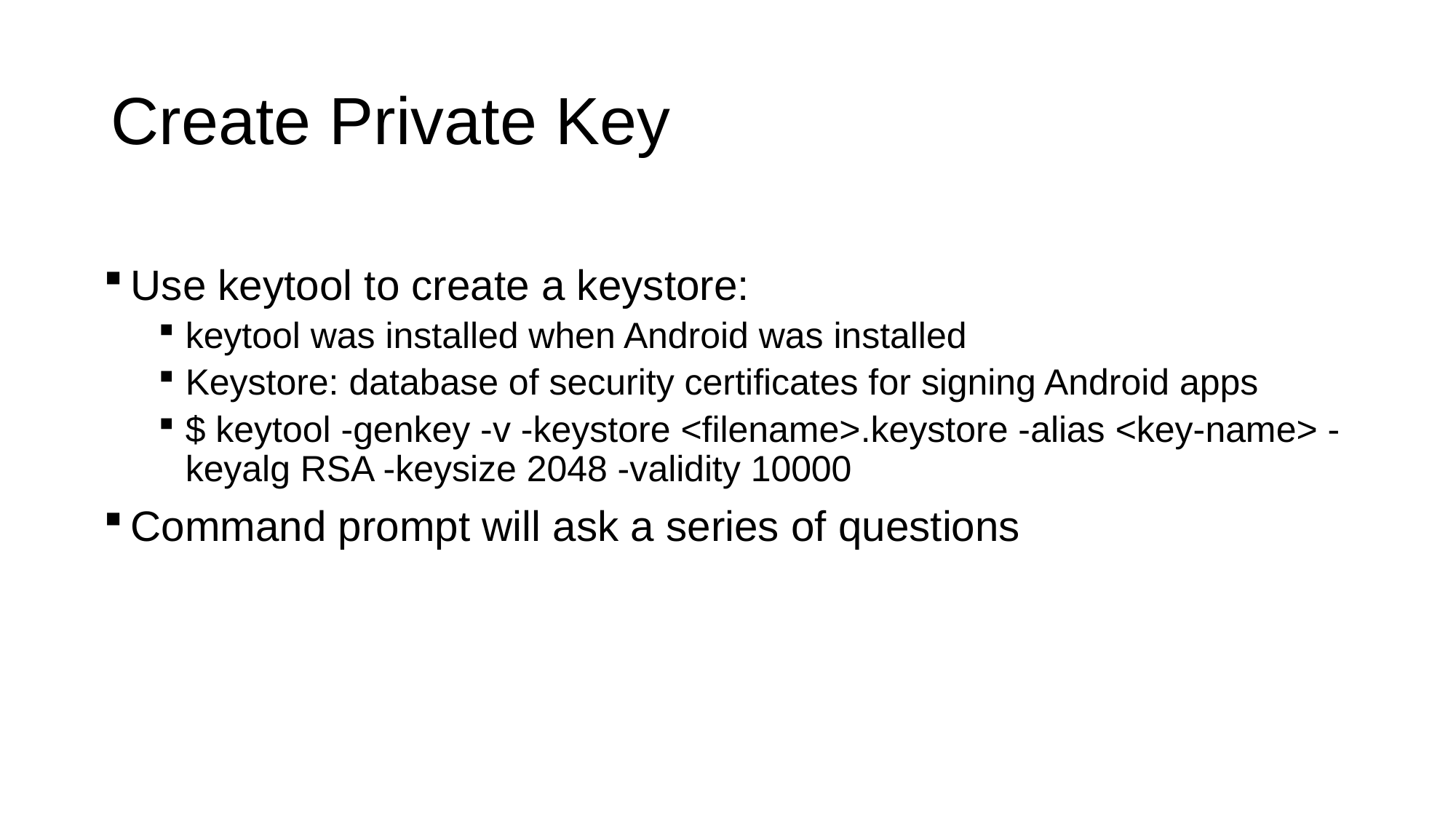

# Create Private Key
Use keytool to create a keystore:
keytool was installed when Android was installed
Keystore: database of security certificates for signing Android apps
$ keytool -genkey -v -keystore <filename>.keystore -alias <key-name> -keyalg RSA -keysize 2048 -validity 10000
Command prompt will ask a series of questions